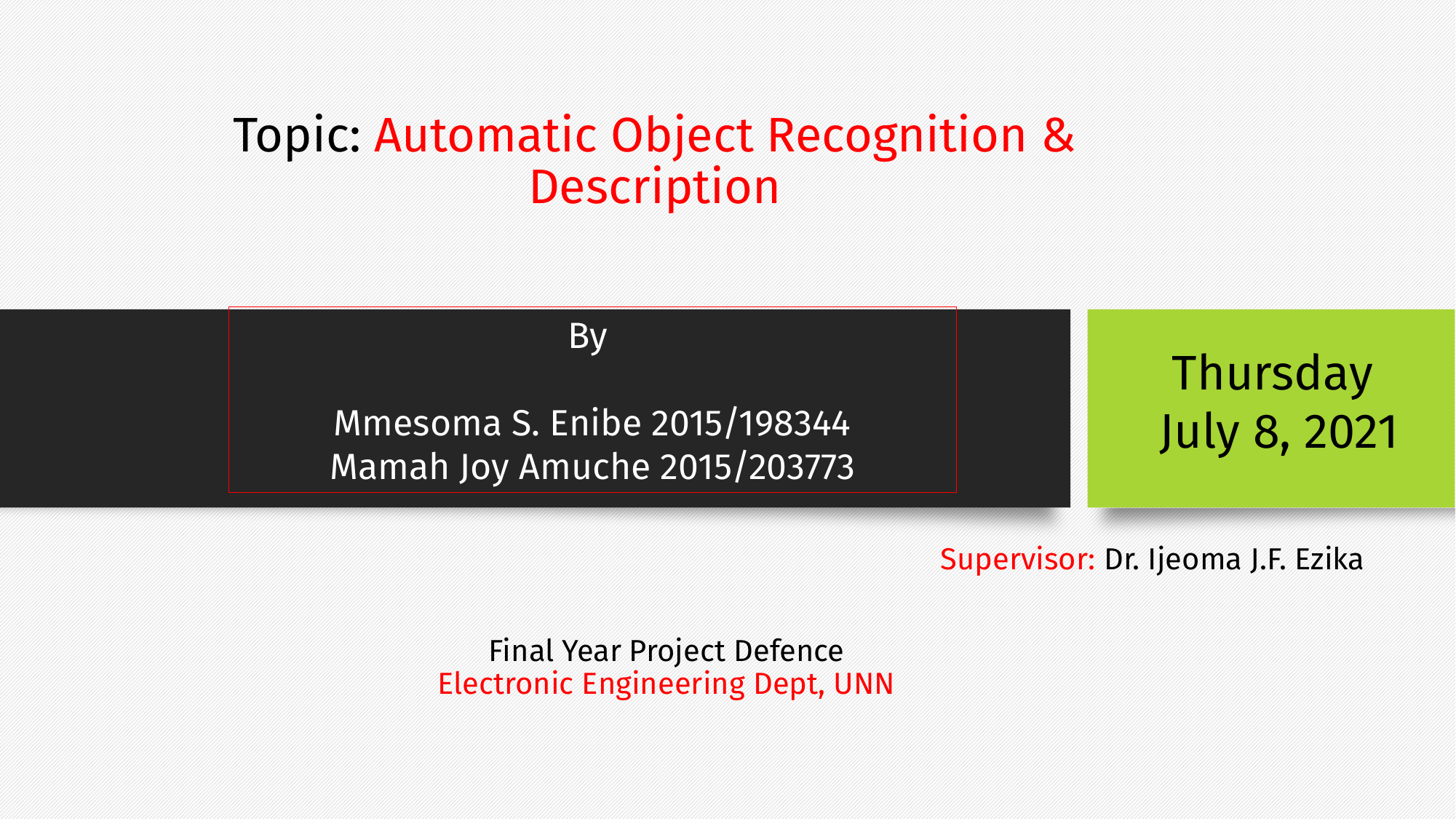

Topic: Automatic Object Recognition & Description
By

Mmesoma S. Enibe 2015/198344
Mamah Joy Amuche 2015/203773
Thursday
July 8, 2021
Supervisor: Dr. Ijeoma J.F. Ezika
# Final Year Project Defence Electronic Engineering Dept, UNN